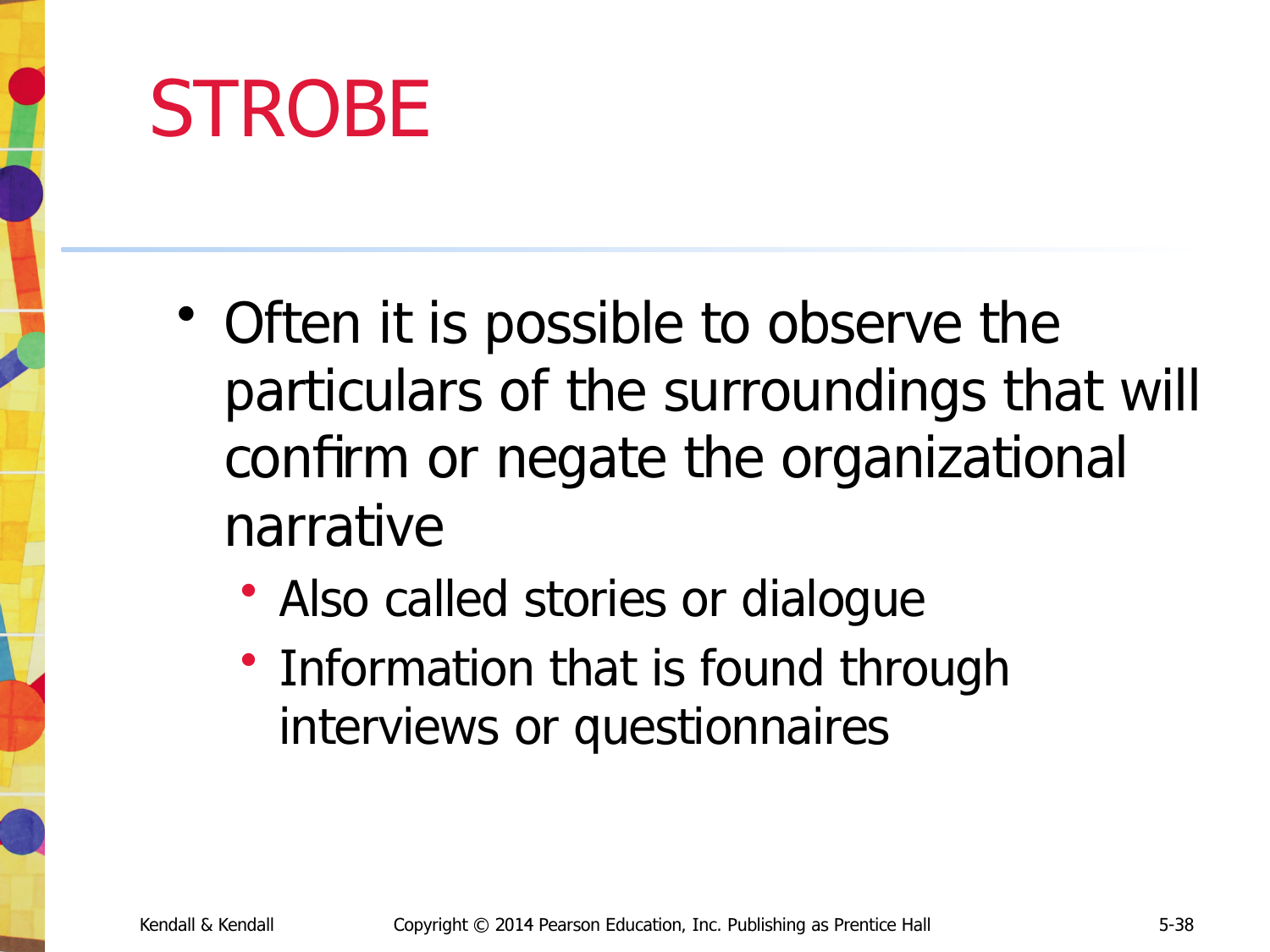

# STROBE
Often it is possible to observe the particulars of the surroundings that will confirm or negate the organizational narrative
Also called stories or dialogue
Information that is found through interviews or questionnaires

Kendall & Kendall	Copyright © 2014 Pearson Education, Inc. Publishing as Prentice Hall
5-38